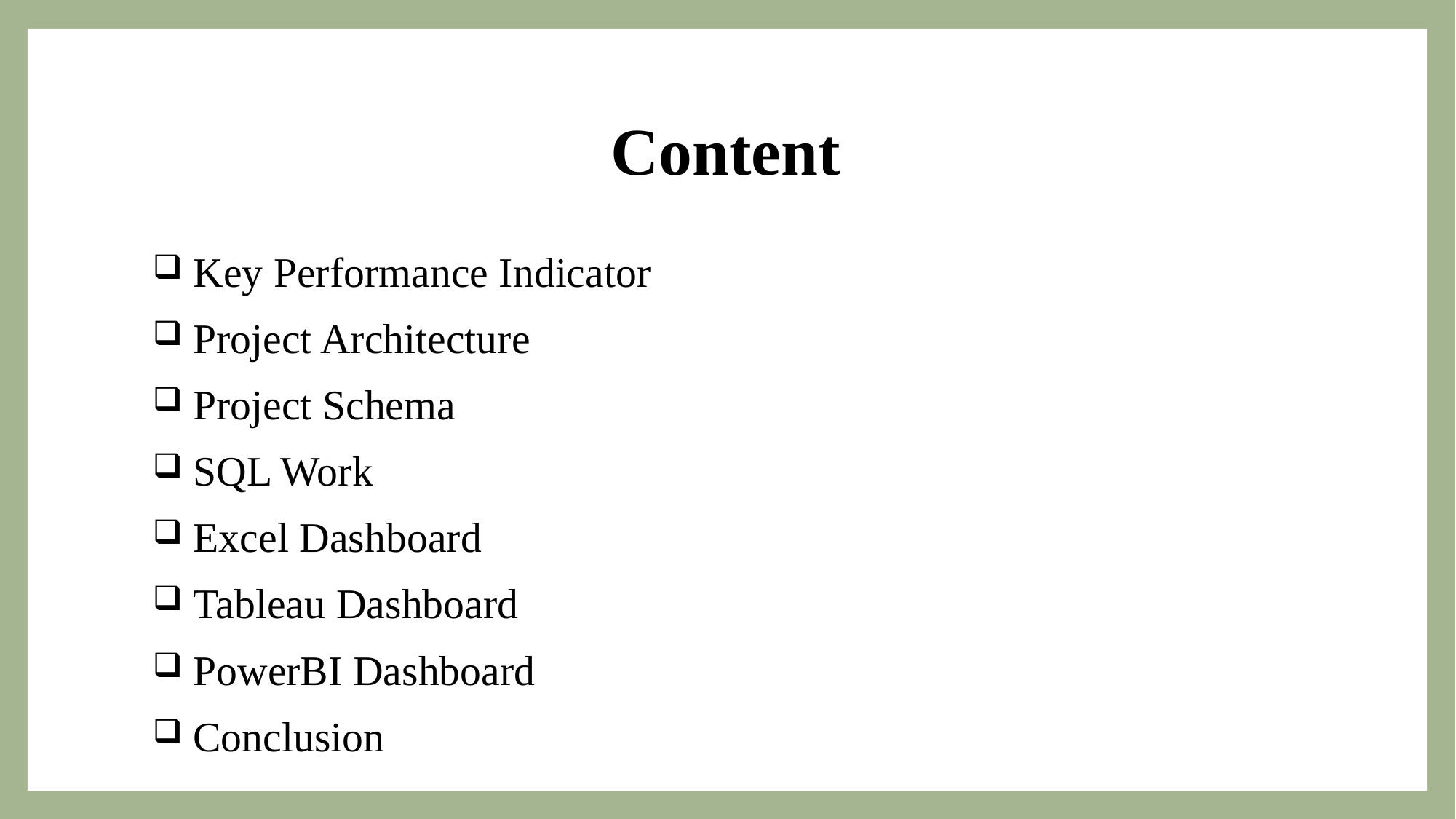

# Content
 Key Performance Indicator
 Project Architecture
 Project Schema
 SQL Work
 Excel Dashboard
 Tableau Dashboard
 PowerBI Dashboard
 Conclusion